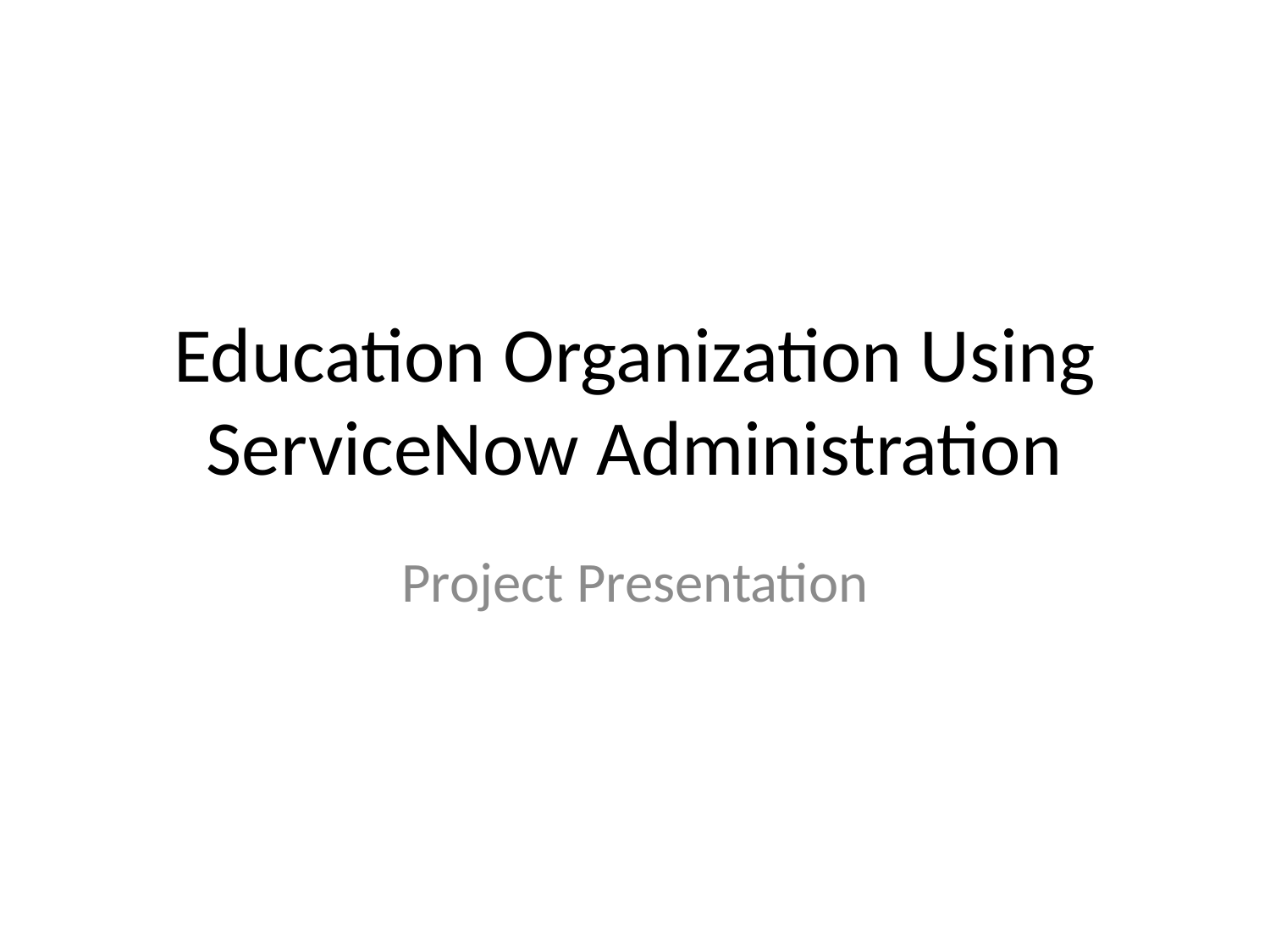

# Education Organization Using ServiceNow Administration
Project Presentation